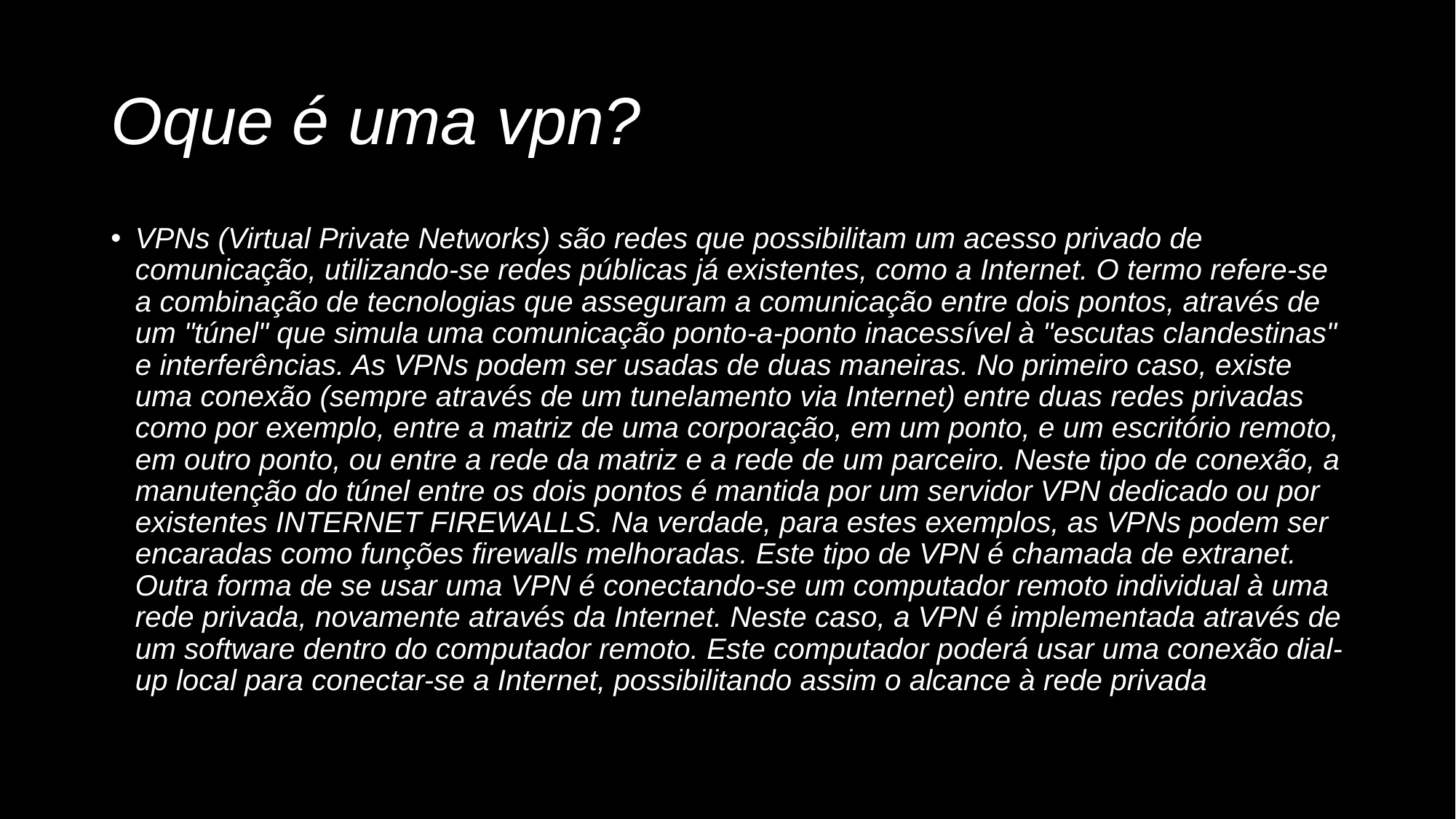

# Oque é uma vpn?
VPNs (Virtual Private Networks) são redes que possibilitam um acesso privado de comunicação, utilizando-se redes públicas já existentes, como a Internet. O termo refere-se a combinação de tecnologias que asseguram a comunicação entre dois pontos, através de um "túnel" que simula uma comunicação ponto-a-ponto inacessível à "escutas clandestinas" e interferências. As VPNs podem ser usadas de duas maneiras. No primeiro caso, existe uma conexão (sempre através de um tunelamento via Internet) entre duas redes privadas como por exemplo, entre a matriz de uma corporação, em um ponto, e um escritório remoto, em outro ponto, ou entre a rede da matriz e a rede de um parceiro. Neste tipo de conexão, a manutenção do túnel entre os dois pontos é mantida por um servidor VPN dedicado ou por existentes INTERNET FIREWALLS. Na verdade, para estes exemplos, as VPNs podem ser encaradas como funções firewalls melhoradas. Este tipo de VPN é chamada de extranet. Outra forma de se usar uma VPN é conectando-se um computador remoto individual à uma rede privada, novamente através da Internet. Neste caso, a VPN é implementada através de um software dentro do computador remoto. Este computador poderá usar uma conexão dial-up local para conectar-se a Internet, possibilitando assim o alcance à rede privada